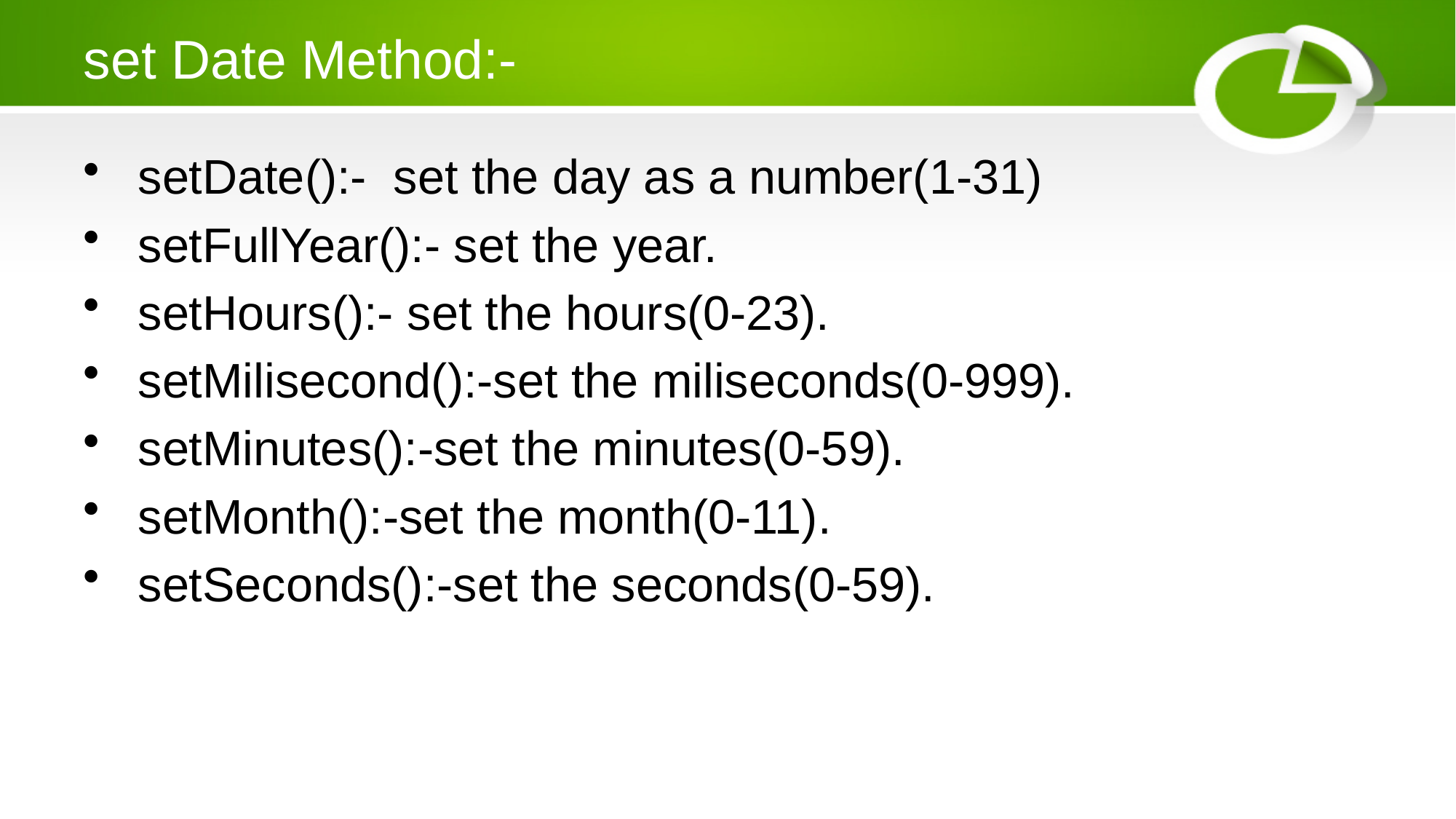

# set Date Method:-
 setDate():-  set the day as a number(1-31)
 setFullYear():- set the year.
 setHours():- set the hours(0-23).
 setMilisecond():-set the miliseconds(0-999).
 setMinutes():-set the minutes(0-59).
 setMonth():-set the month(0-11).
 setSeconds():-set the seconds(0-59).